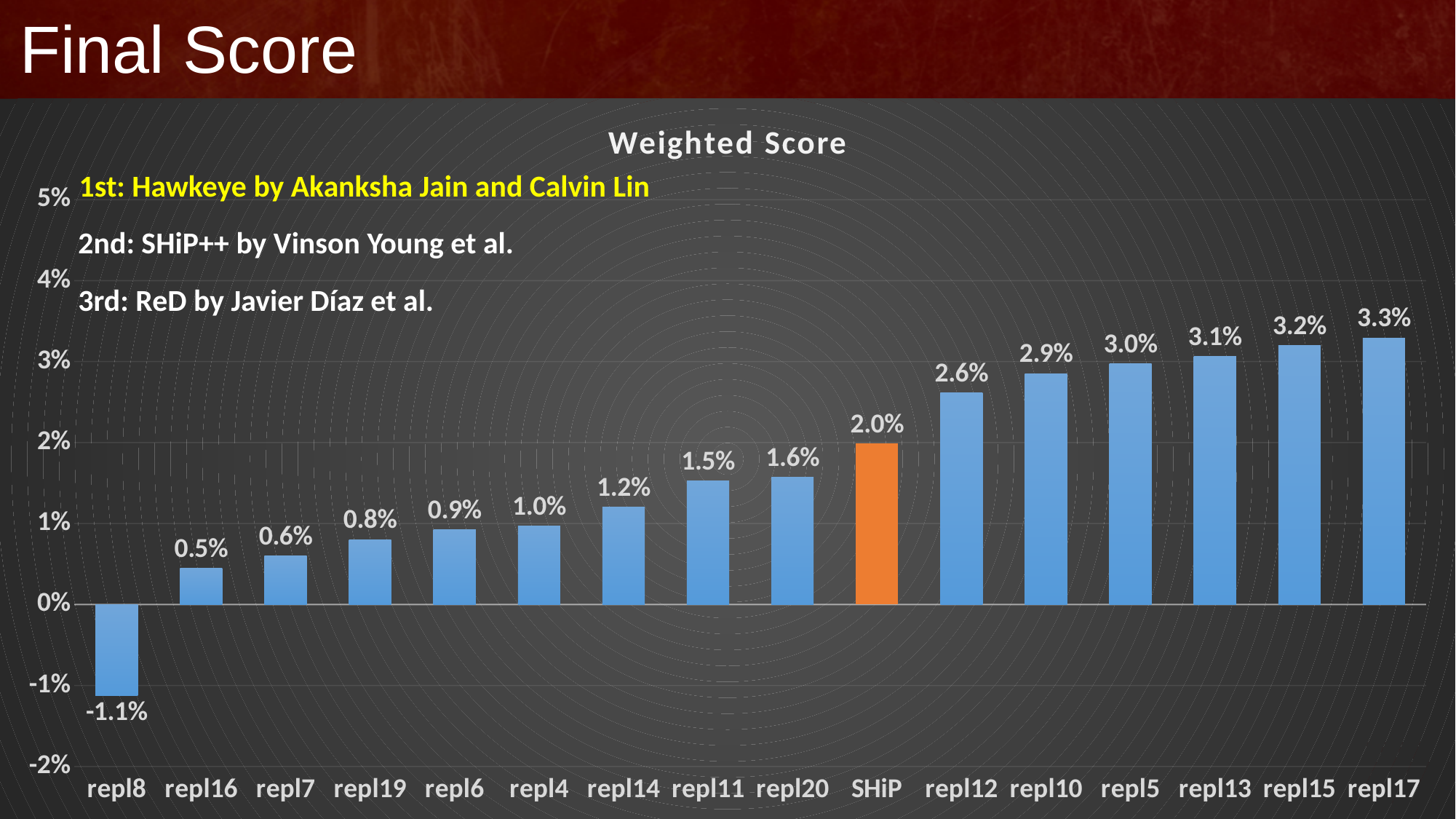

# Final Score

### Chart: Weighted Score

| Category |  |
|---|---|
| repl8 | -0.011225 |
| repl16 | 0.00451249999999992 |
| repl7 | 0.006 |
| repl19 | 0.00802499999999995 |
| repl6 | 0.00922500000000004 |
| repl4 | 0.00966250000000013 |
| repl14 | 0.0120125 |
| repl11 | 0.0152375 |
| repl20 | 0.0157 |
| SHiP | 0.0198749999999999 |
| repl12 | 0.0261249999999999 |
| repl10 | 0.0285249999999999 |
| repl5 | 0.0297125 |
| repl13 | 0.0306625 |
| repl15 | 0.0320125 |
| repl17 | 0.0329375000000001 |
1st: Hawkeye by Akanksha Jain and Calvin Lin
2nd: SHiP++ by Vinson Young et al.
3rd: ReD by Javier Díaz et al.
42